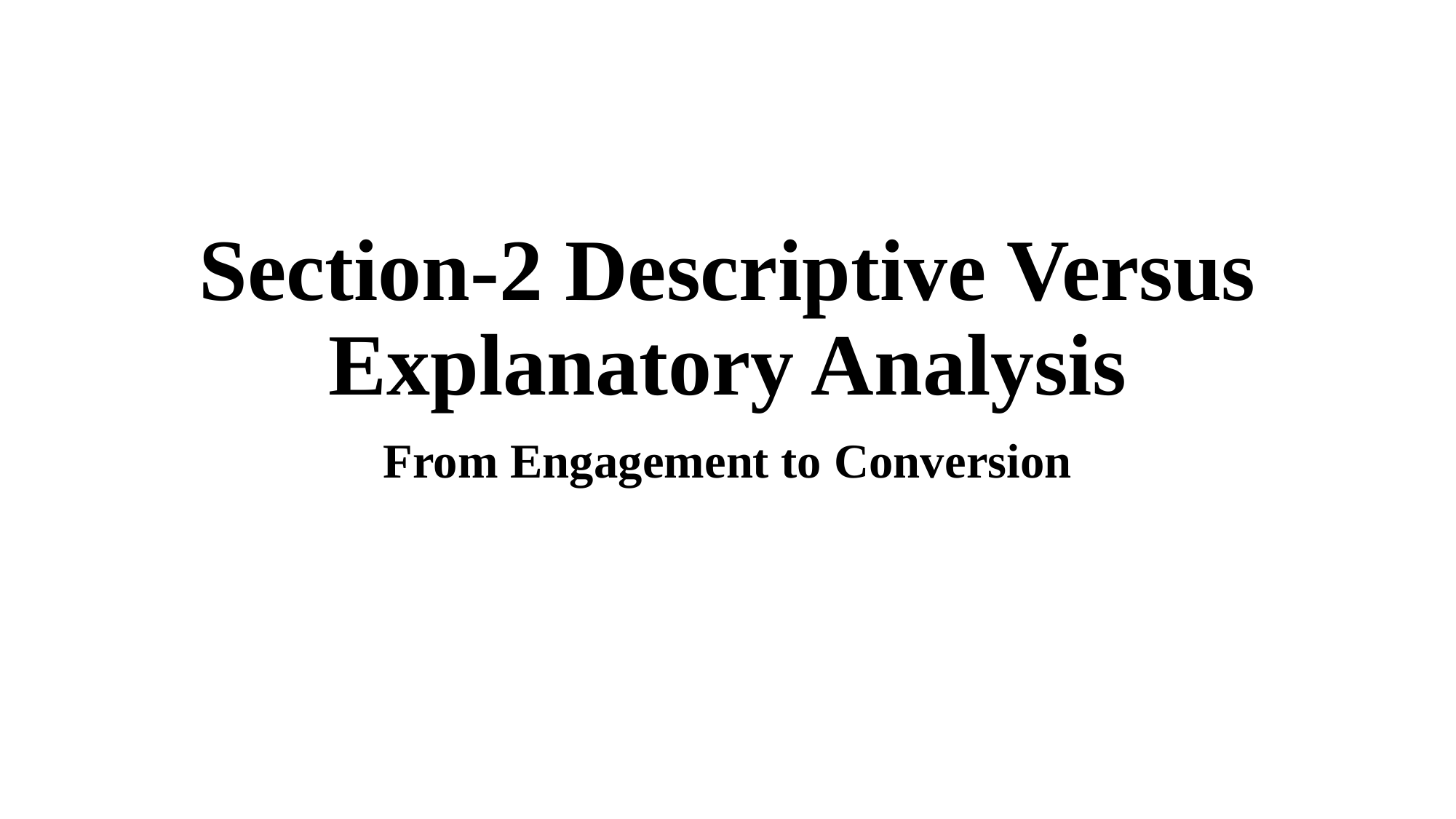

# Section-2 Descriptive Versus Explanatory Analysis
From Engagement to Conversion